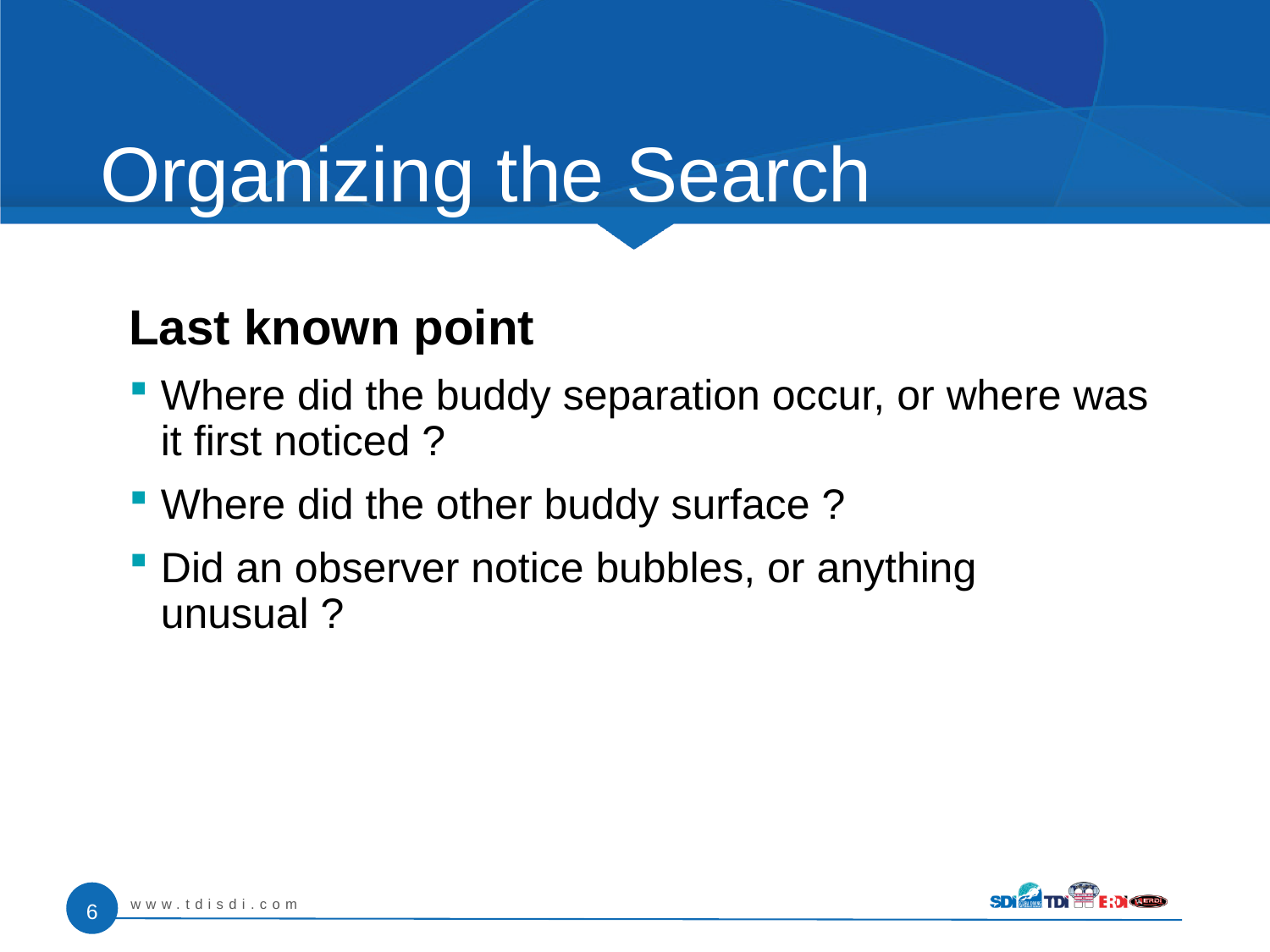

# Organizing the Search
Last known point
Where did the buddy separation occur, or where was it first noticed ?
Where did the other buddy surface ?
Did an observer notice bubbles, or anything  unusual ?
www.tdisdi.com
6